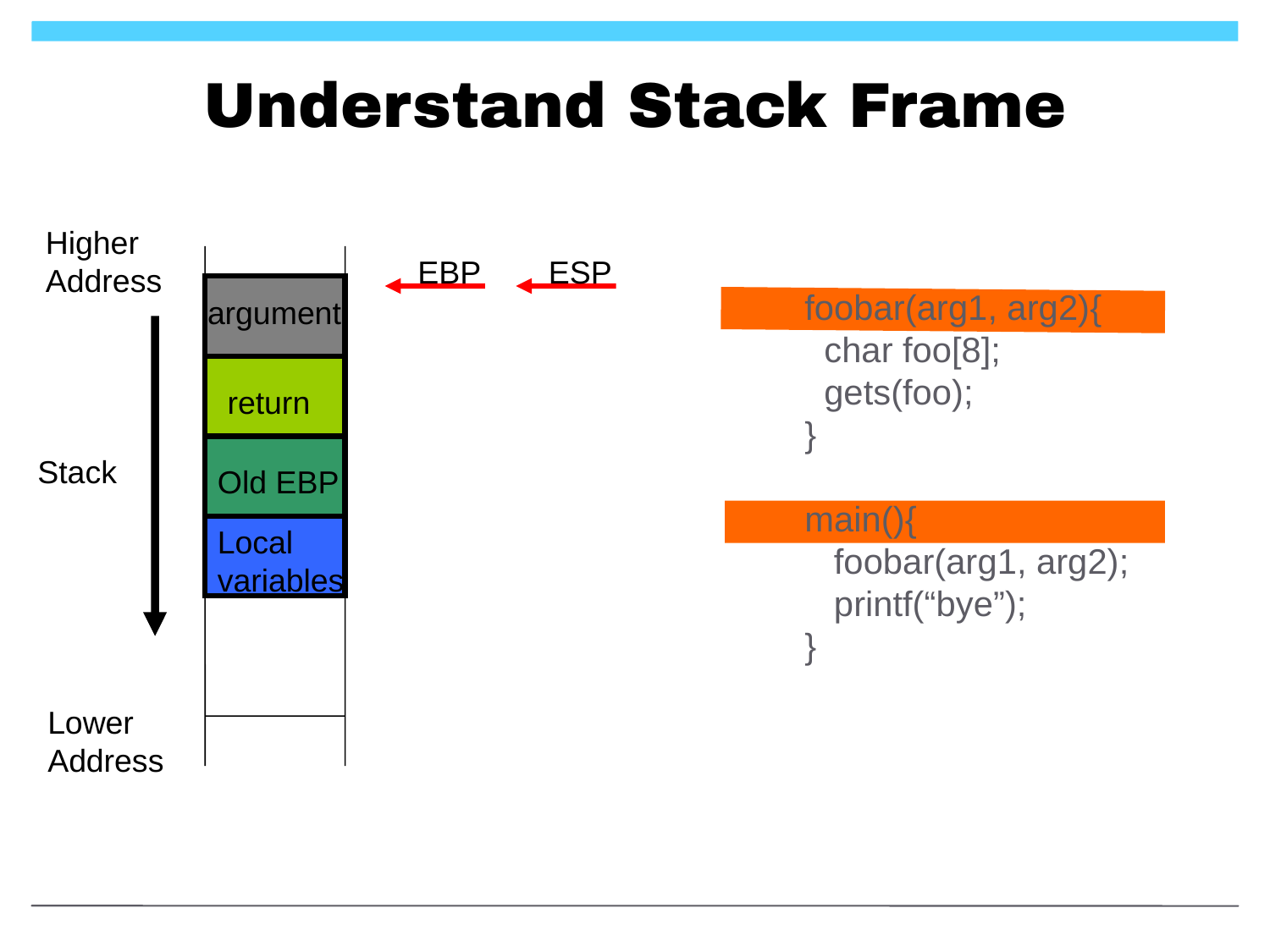

# Understand Stack Frame
Higher
Address

EBP

ESP

argument
foobar(arg1, arg2){
  char foo[8];
  gets(foo);
}

main(){
   foobar(arg1, arg2);
   printf(“bye”);
}

return

Old EBP
Stack

Local
variables

Lower
Address